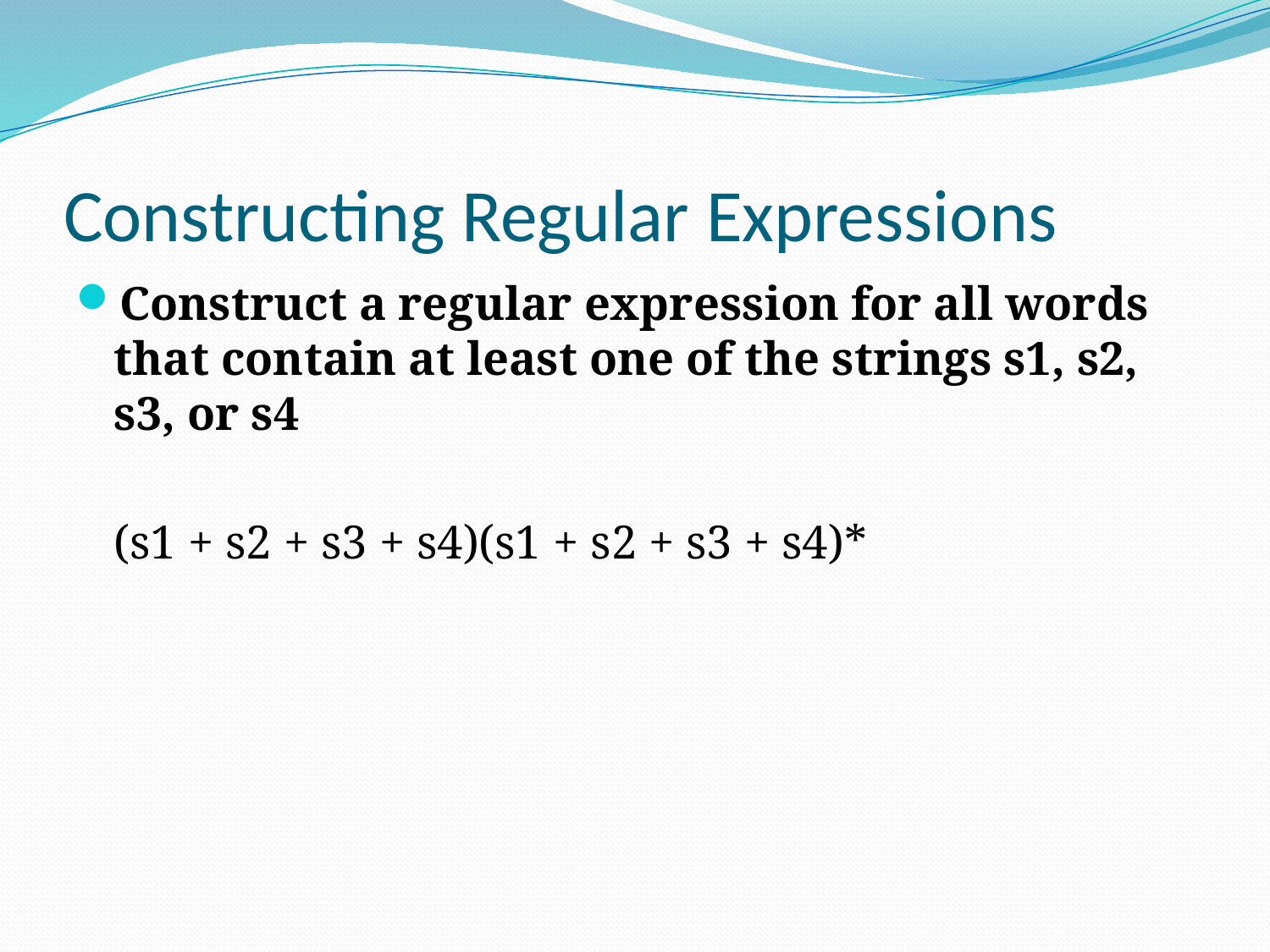

# Constructing Regular Expressions
Construct a regular expression for all words that contain at least one of the strings s1, s2, s3, or s4

	(s1 + s2 + s3 + s4)(s1 + s2 + s3 + s4)*